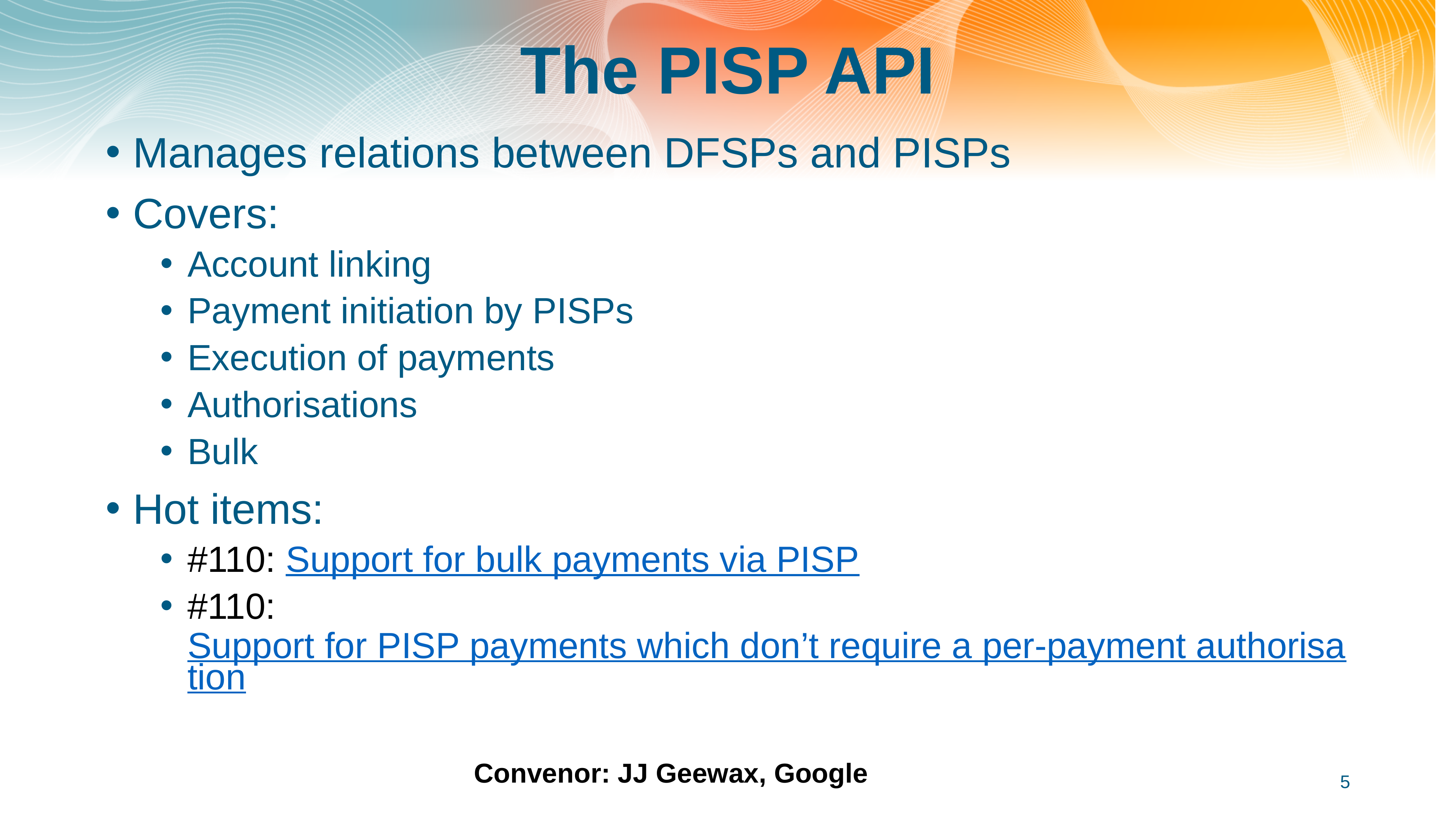

# The PISP API
Manages relations between DFSPs and PISPs
Covers:
Account linking
Payment initiation by PISPs
Execution of payments
Authorisations
Bulk
Hot items:
#110: Support for bulk payments via PISP
#110: Support for PISP payments which don’t require a per-payment authorisation
Convenor: JJ Geewax, Google
5